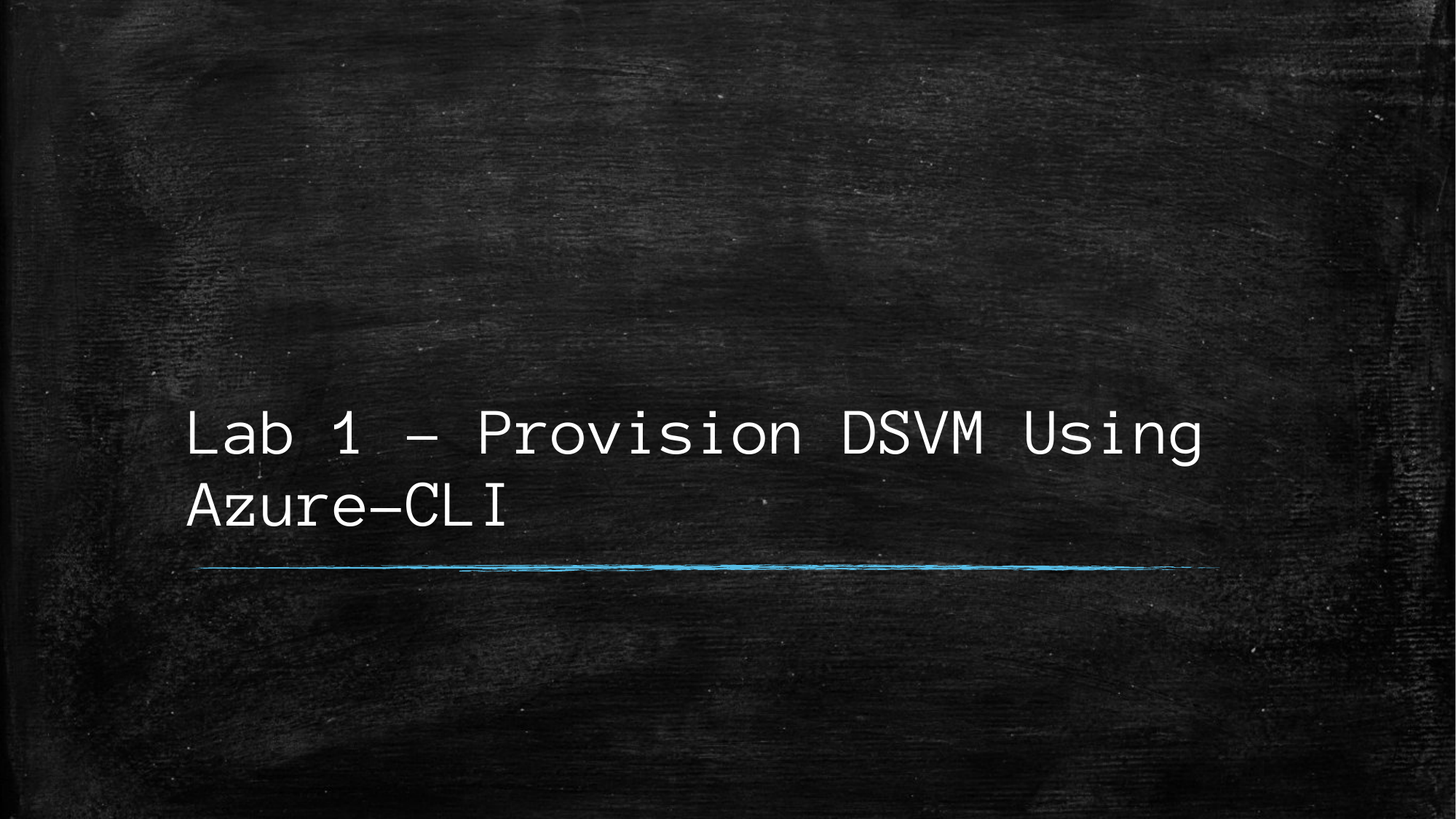

# Lab 1 – Provision DSVM Using Azure-CLI